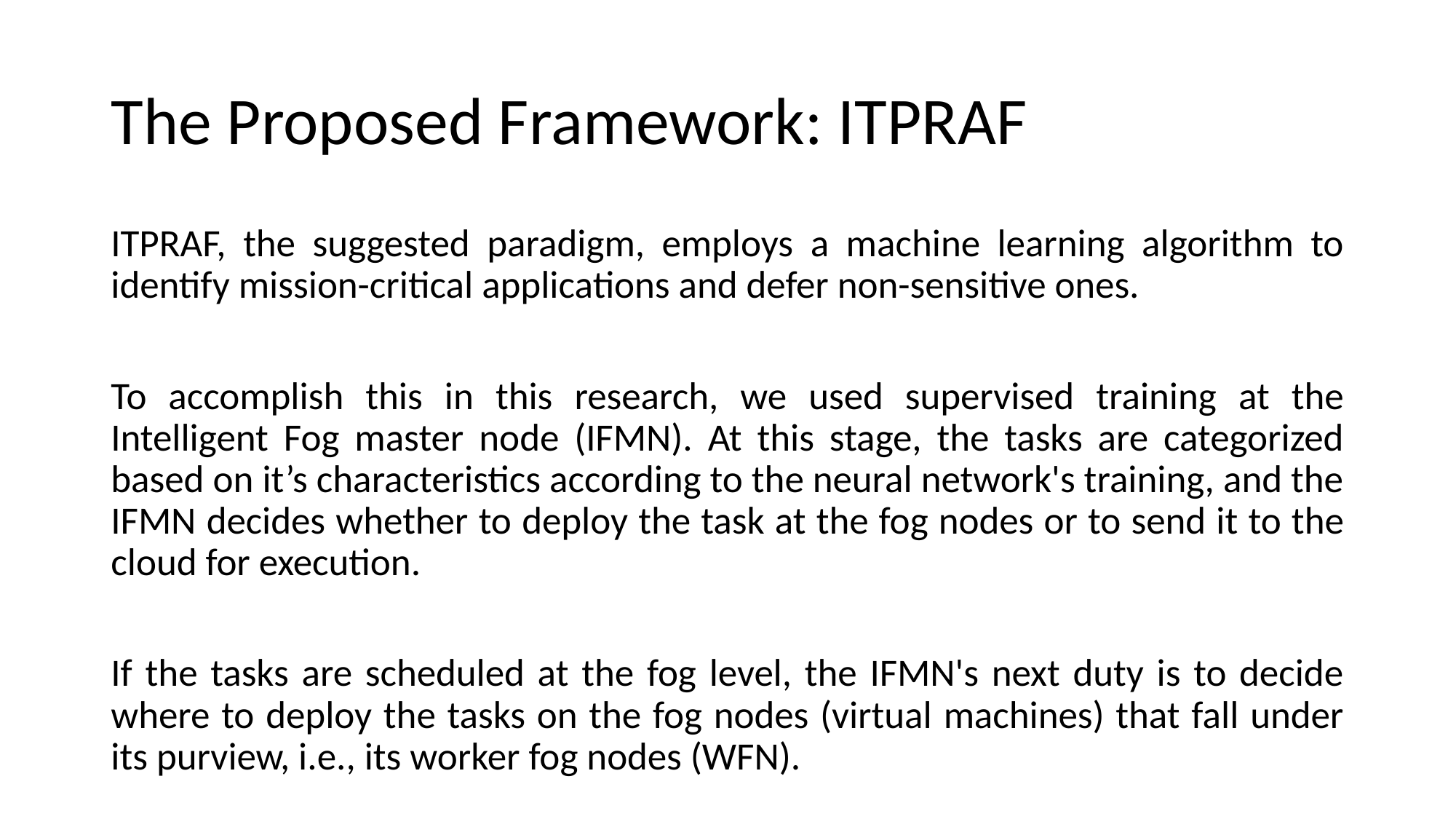

# The Proposed Framework: ITPRAF
ITPRAF, the suggested paradigm, employs a machine learning algorithm to identify mission-critical applications and defer non-sensitive ones.

To accomplish this in this research, we used supervised training at the Intelligent Fog master node (IFMN). At this stage, the tasks are categorized based on it’s characteristics according to the neural network's training, and the IFMN decides whether to deploy the task at the fog nodes or to send it to the cloud for execution.

If the tasks are scheduled at the fog level, the IFMN's next duty is to decide where to deploy the tasks on the fog nodes (virtual machines) that fall under its purview, i.e., its worker fog nodes (WFN).